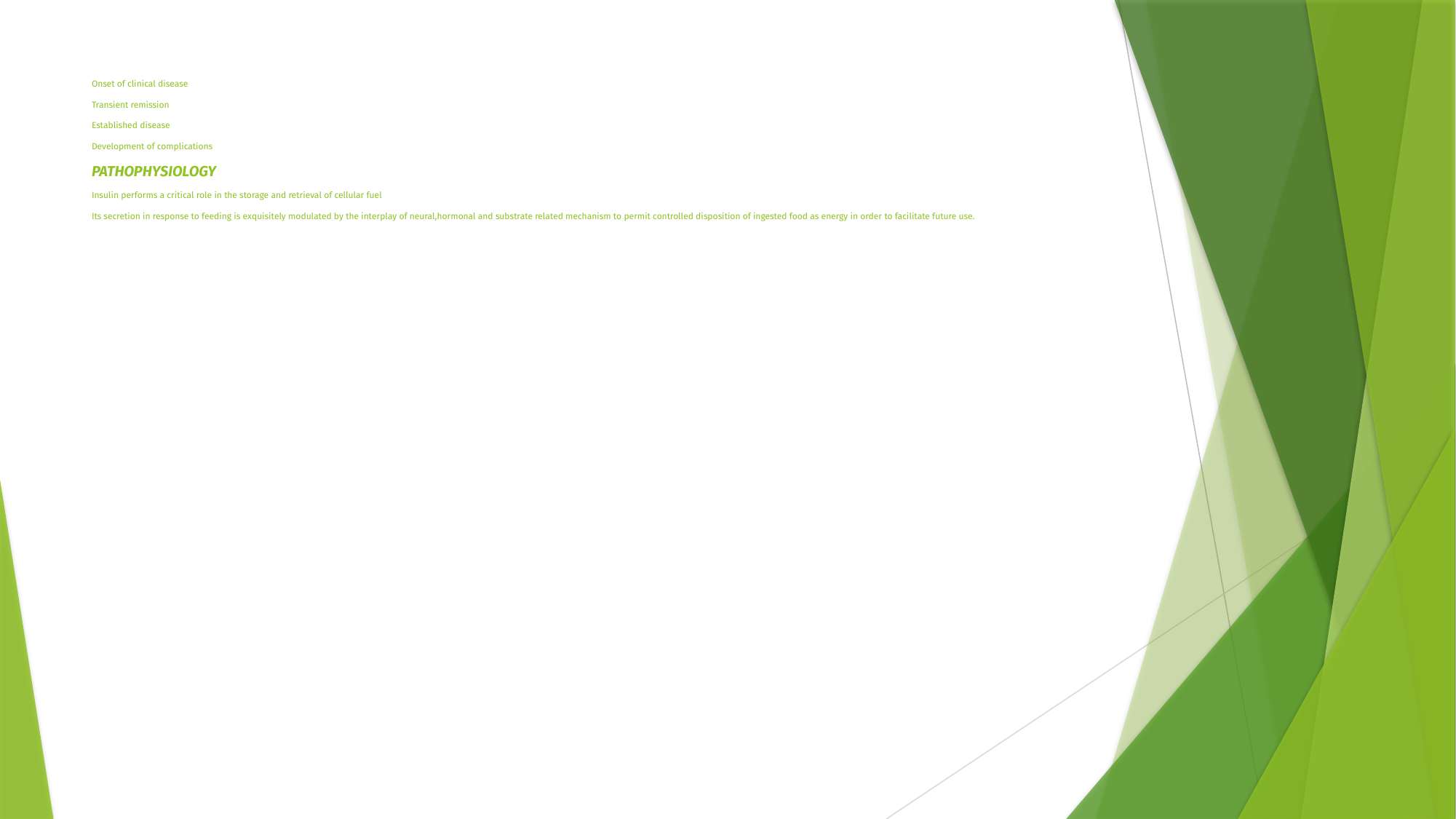

# Onset of clinical disease Transient remission Established disease Development of complications PATHOPHYSIOLOGY Insulin performs a critical role in the storage and retrieval of cellular fuel Its secretion in response to feeding is exquisitely modulated by the interplay of neural,hormonal and substrate related mechanism to permit controlled disposition of ingested food as energy in order to facilitate future use.